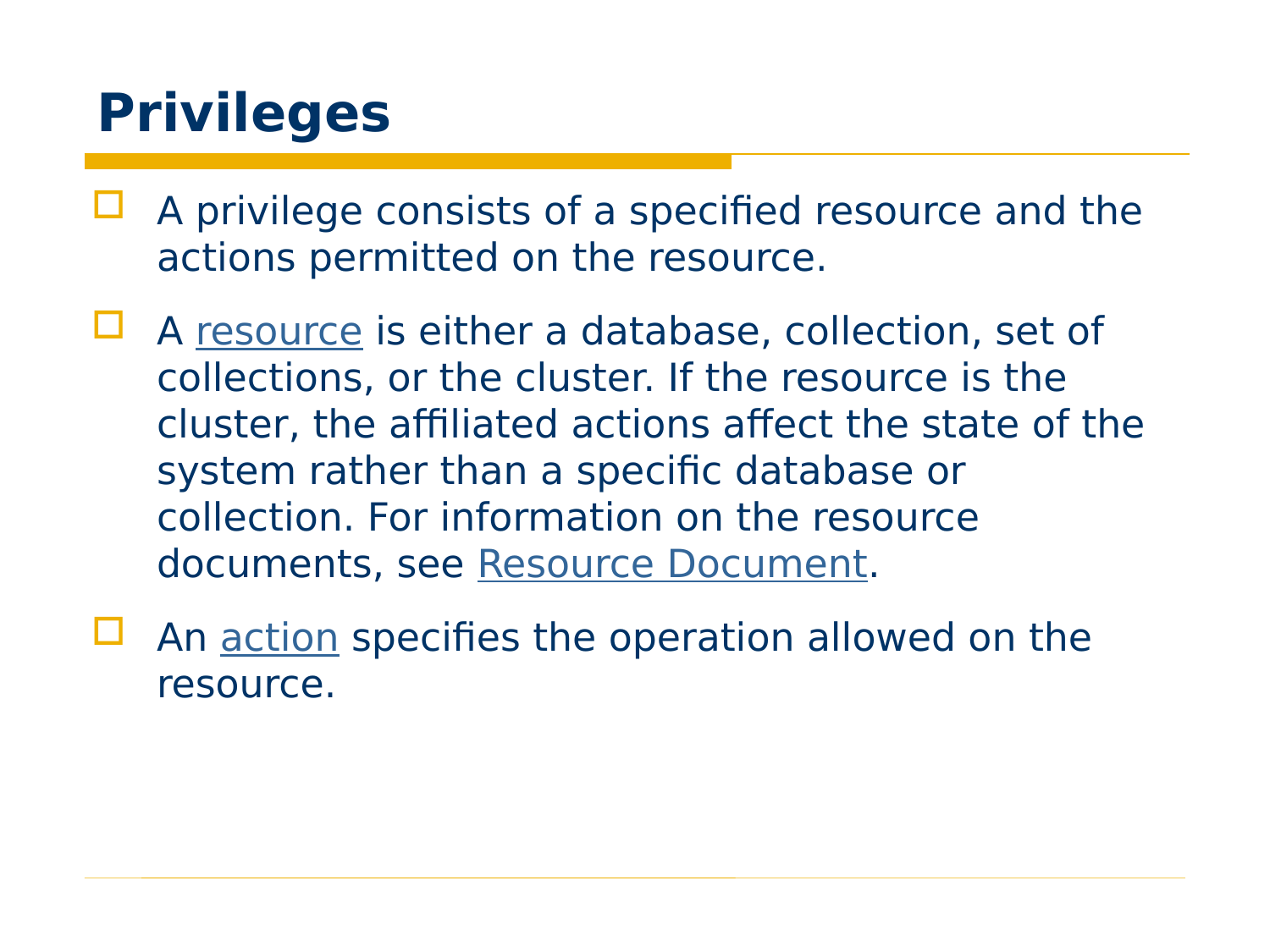

# Privileges
A privilege consists of a specified resource and the actions permitted on the resource.
A resource is either a database, collection, set of collections, or the cluster. If the resource is the cluster, the affiliated actions affect the state of the system rather than a specific database or collection. For information on the resource documents, see Resource Document.
An action specifies the operation allowed on the resource.